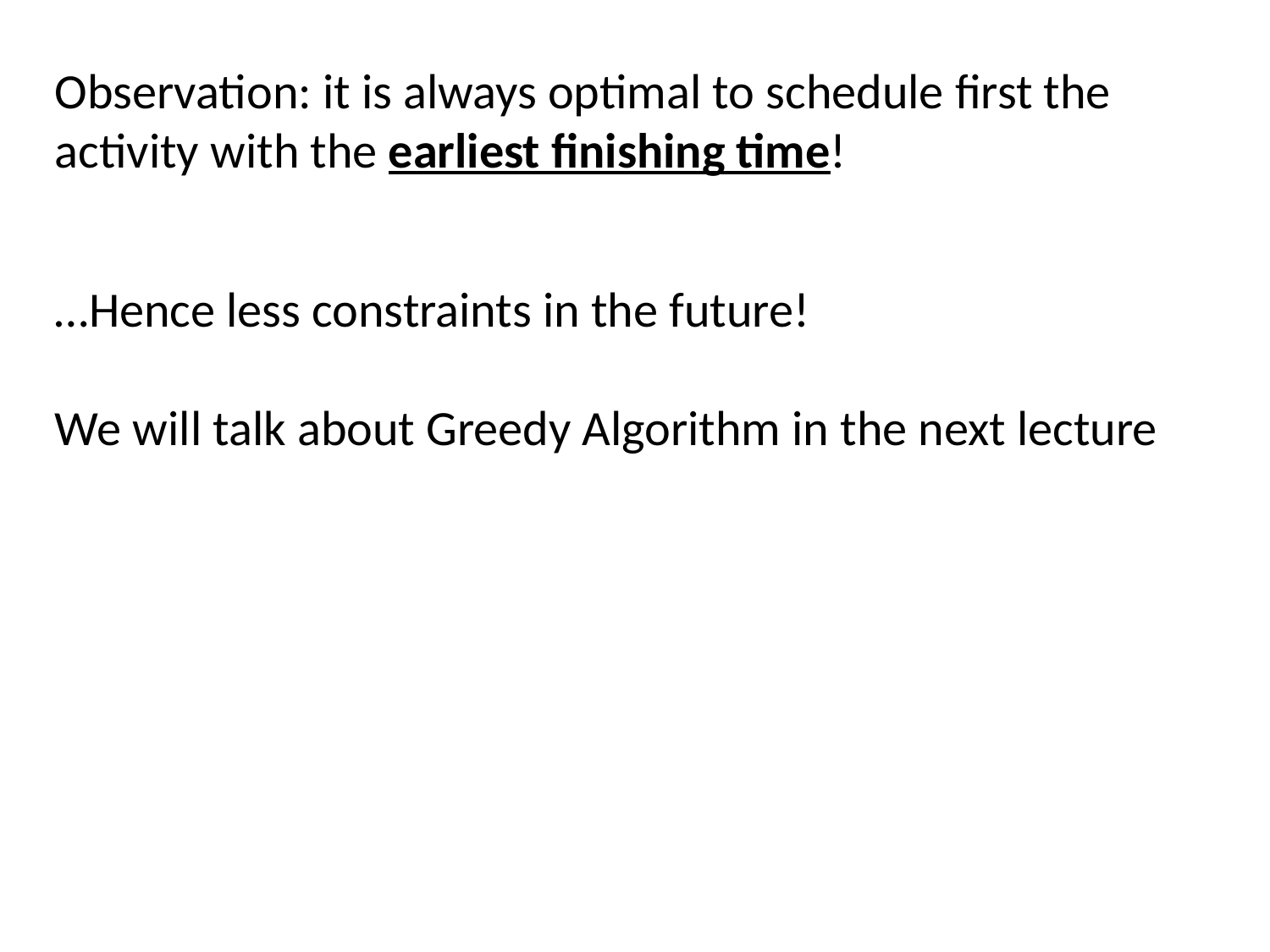

Observation: it is always optimal to schedule first the activity with the earliest finishing time!
…Hence less constraints in the future!

We will talk about Greedy Algorithm in the next lecture